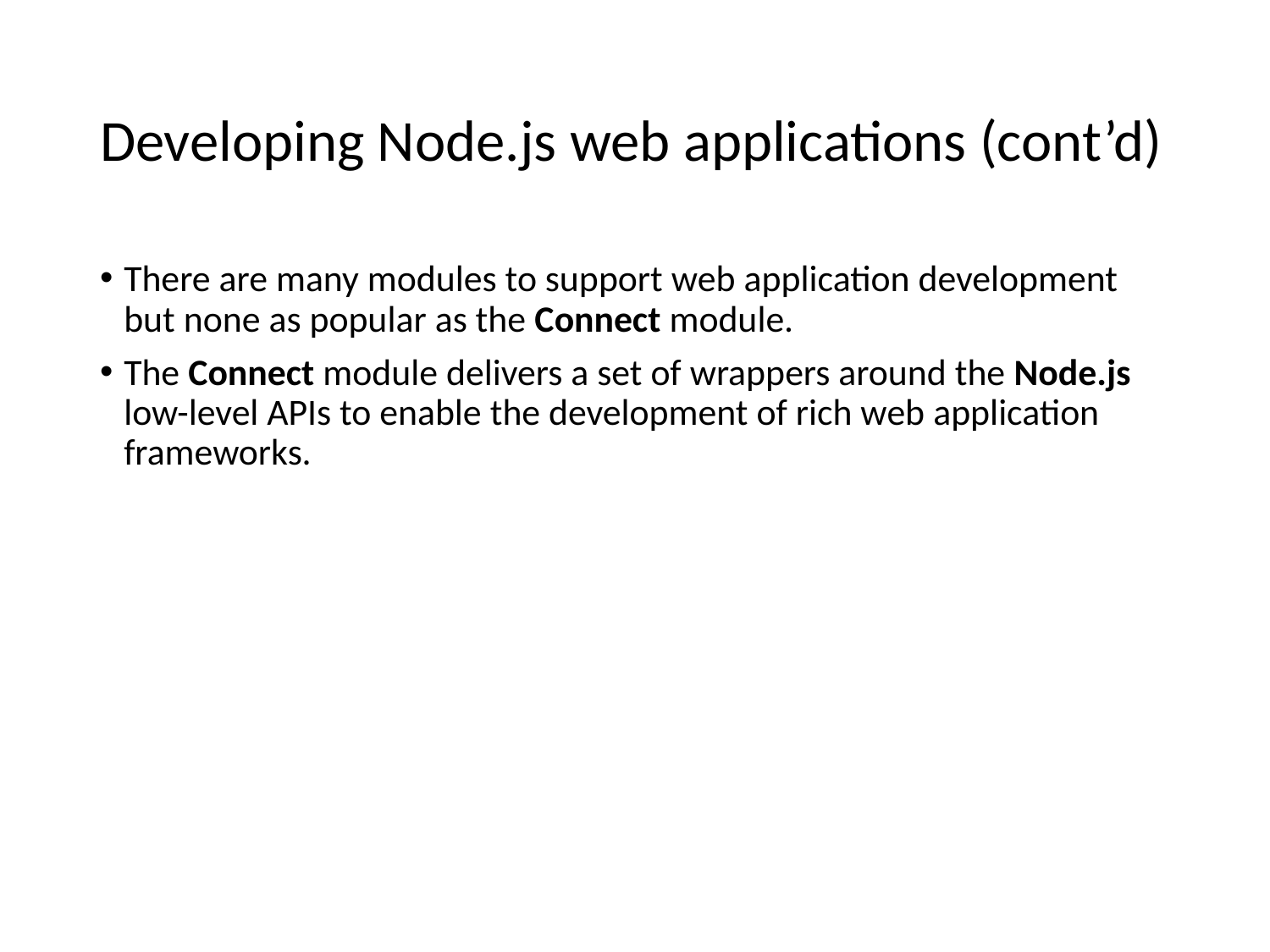

# Developing Node.js web applications (cont’d)
There are many modules to support web application development but none as popular as the Connect module.
The Connect module delivers a set of wrappers around the Node.js low-level APIs to enable the development of rich web application frameworks.